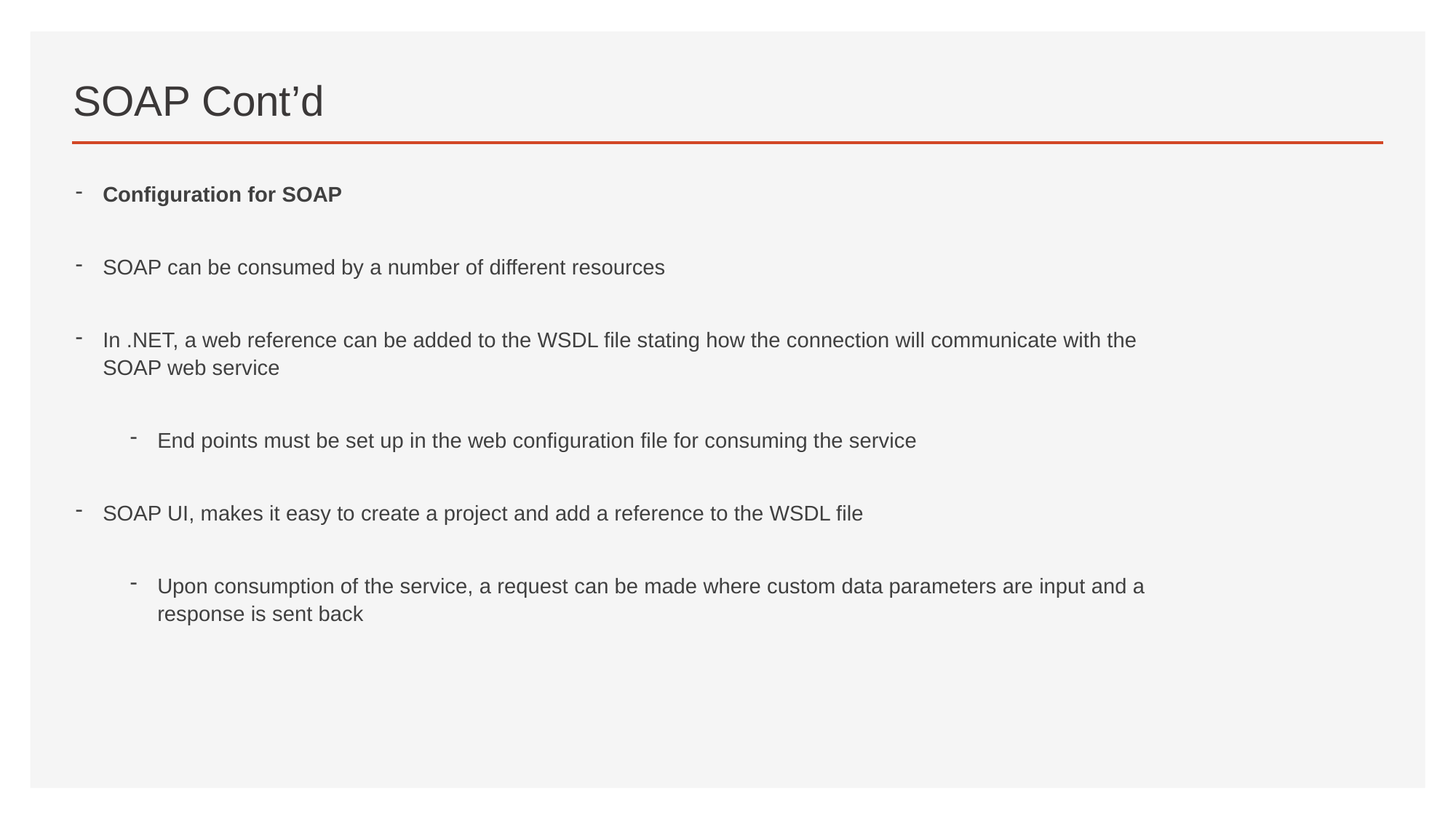

# SOAP Cont’d
Configuration for SOAP
SOAP can be consumed by a number of different resources
In .NET, a web reference can be added to the WSDL file stating how the connection will communicate with the SOAP web service
End points must be set up in the web configuration file for consuming the service
SOAP UI, makes it easy to create a project and add a reference to the WSDL file
Upon consumption of the service, a request can be made where custom data parameters are input and a response is sent back